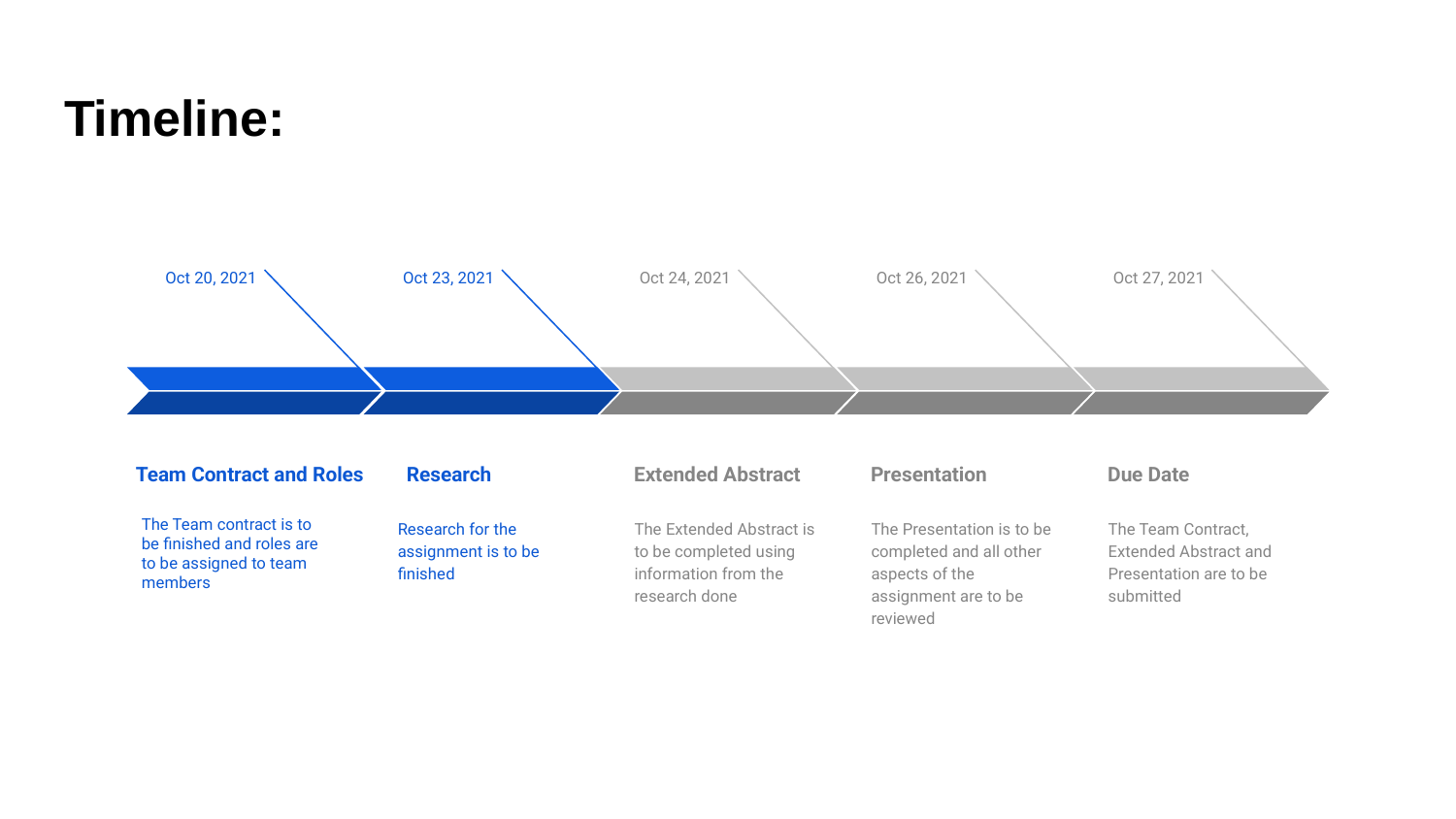

# Timeline:
Oct 20, 2021

Team Contract and Roles
The Team contract is to be finished and roles are to be assigned to team members

Oct 23, 2021

Research
Research for the assignment is to be finished
Oct 24, 2021

Extended Abstract
The Extended Abstract is to be completed using information from the research done
Oct 26, 2021

Presentation
The Presentation is to be completed and all other aspects of the assignment are to be reviewed
Oct 27, 2021

Due Date
The Team Contract, Extended Abstract and Presentation are to be submitted